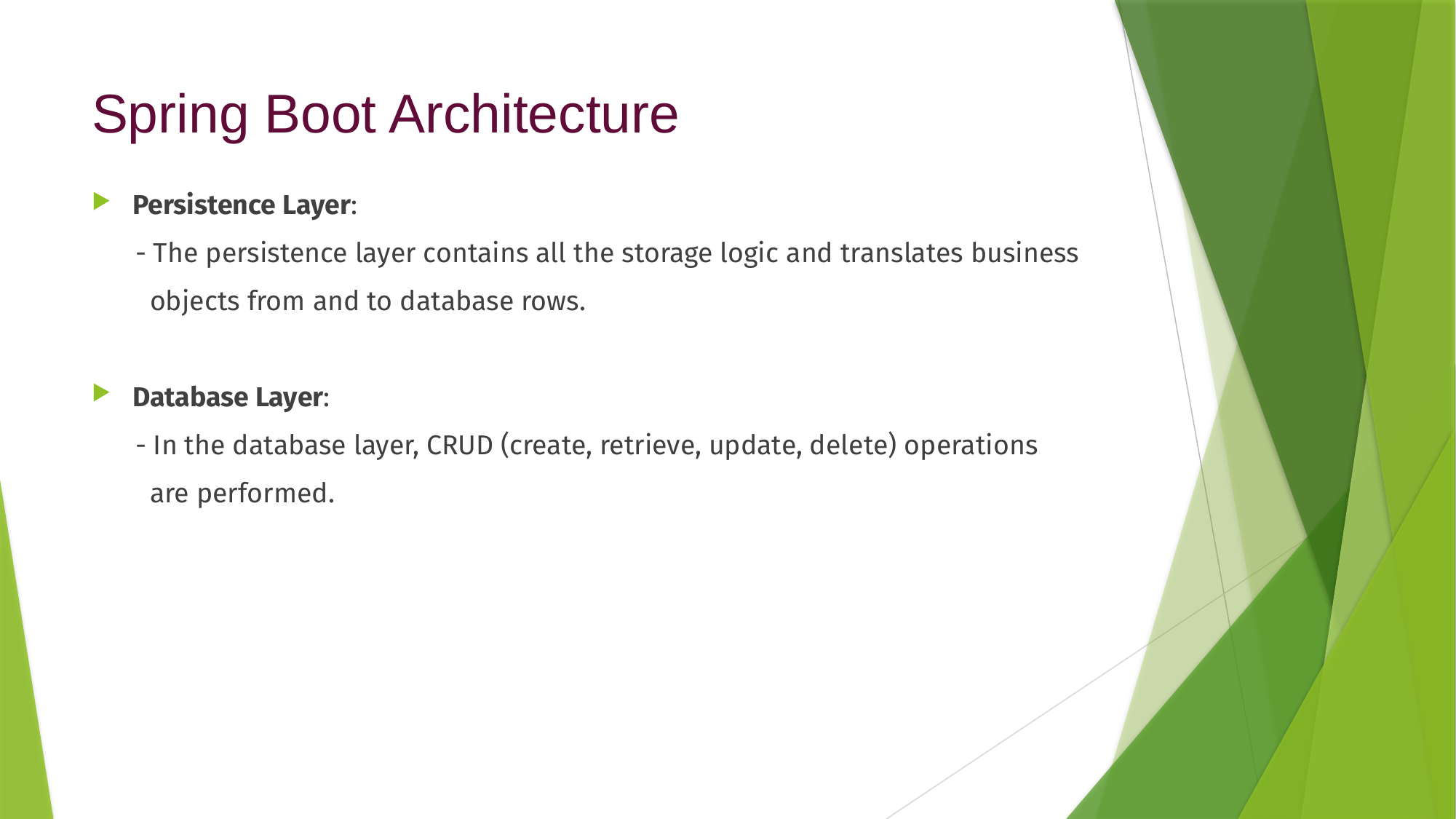

# Spring Boot Architecture
Persistence Layer:
      - The persistence layer contains all the storage logic and translates business
        objects from and to database rows.

Database Layer:
      - In the database layer, CRUD (create, retrieve, update, delete) operations
        are performed.